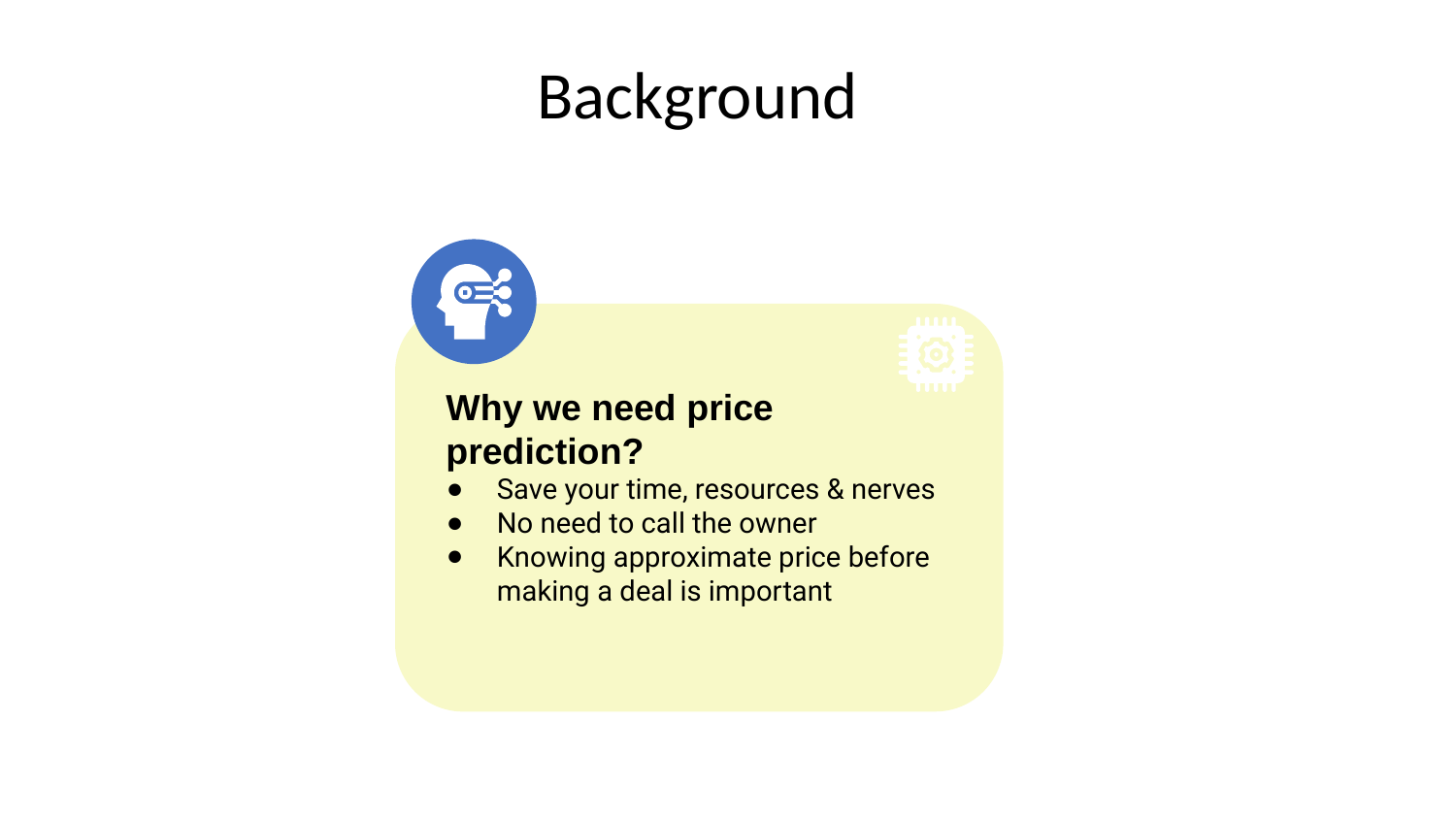

# Background

Why we need price prediction?
Save your time, resources & nerves
No need to call the owner
Knowing approximate price before making a deal is important